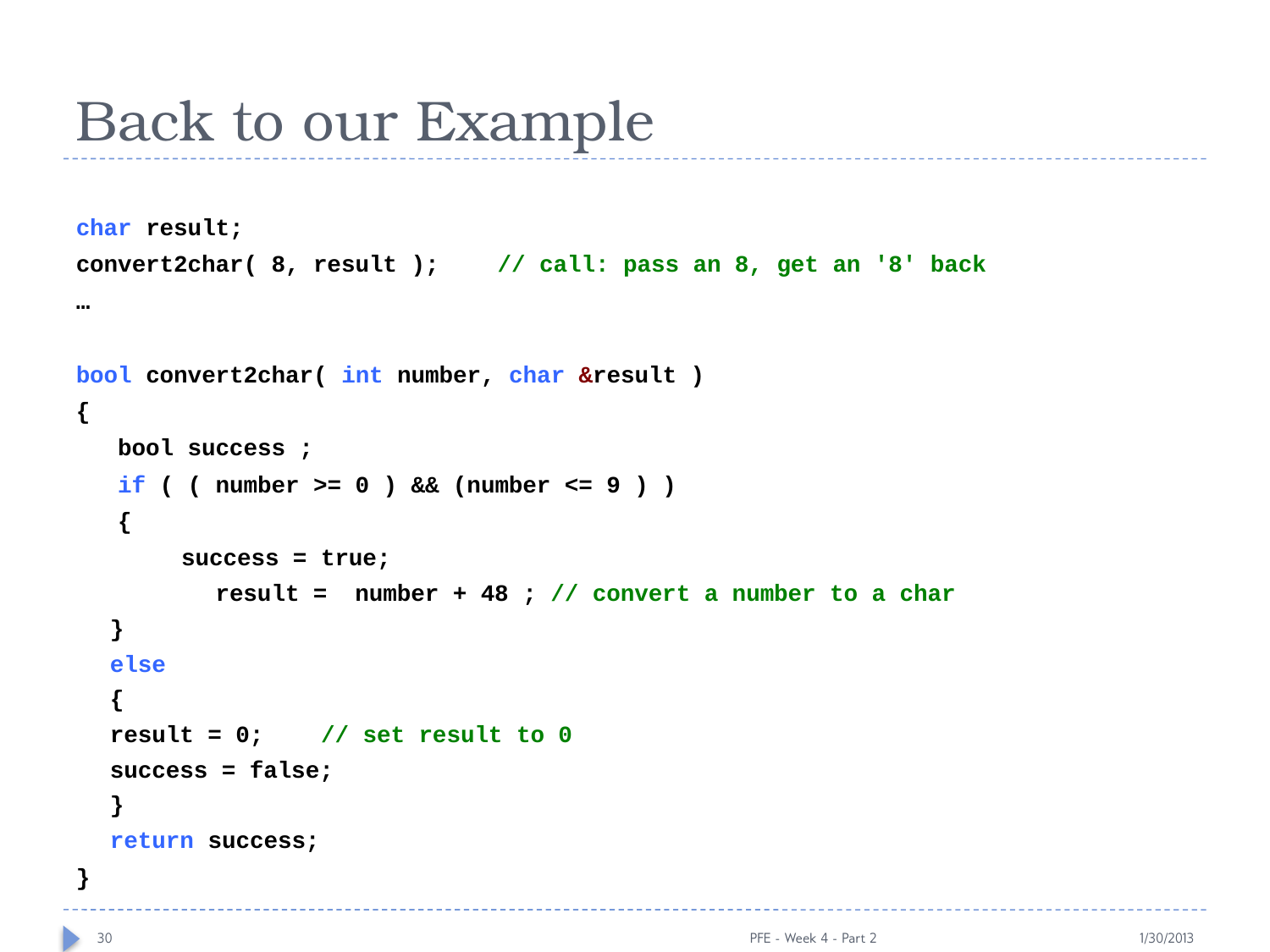

# Back to our Example

char result;
convert2char( 8, result );	// call: pass an 8, get an '8' back
…

bool convert2char( int number, char &result )
{
   bool success ;
   if ( ( number >= 0 ) && (number <= 9 ) )
   {
	success = true;
 	result =  number + 48 ; // convert a number to a char
}
else
{
	result = 0;		// set result to 0
	success = false;
}
return success;
}

30
PFE - Week 4 - Part 2
1/30/2013